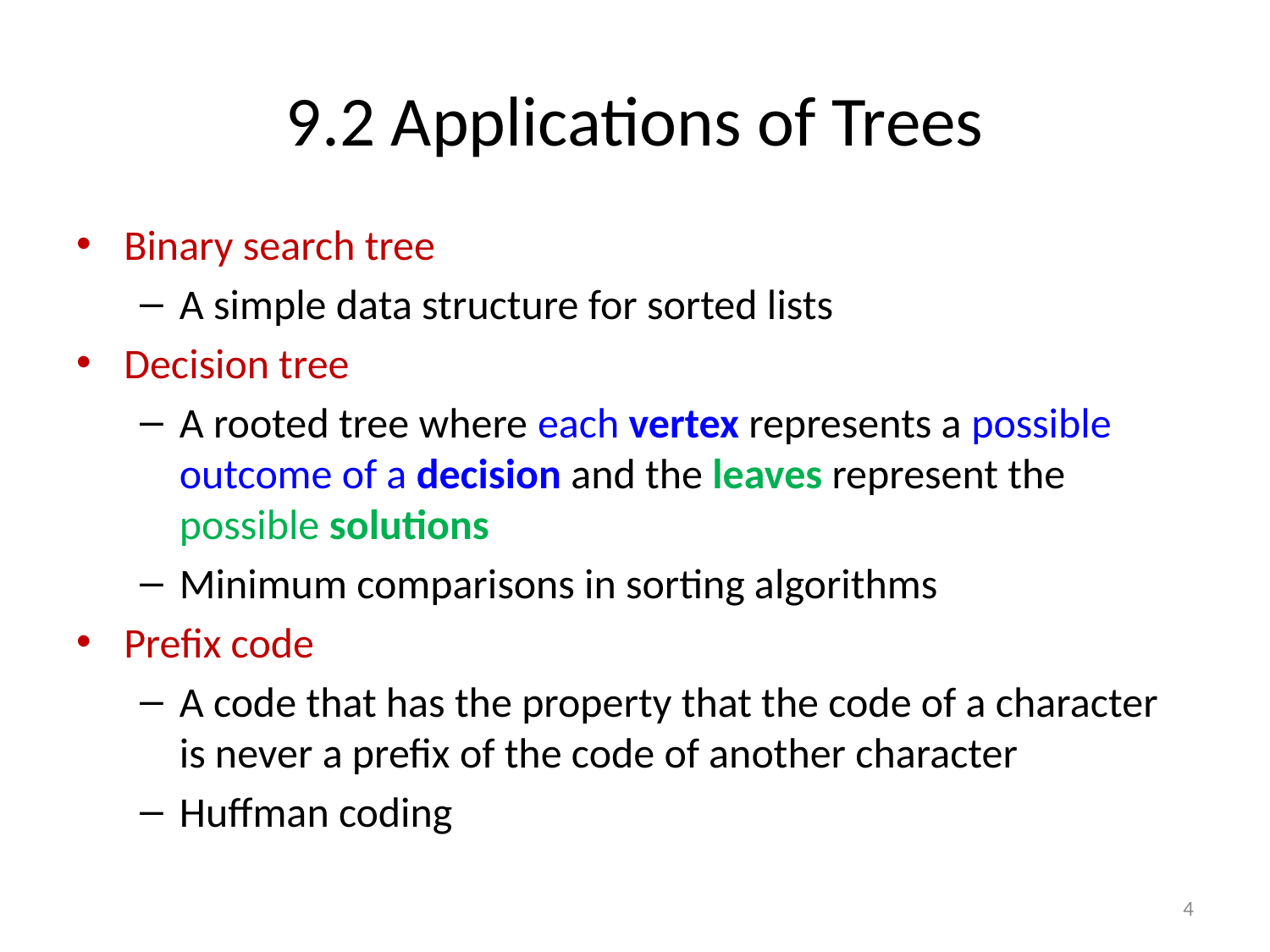

# 9.2 Applications of Trees
Binary search tree
A simple data structure for sorted lists
Decision tree
A rooted tree where each vertex represents a possible outcome of a decision and the leaves represent the possible solutions
Minimum comparisons in sorting algorithms
Prefix code
A code that has the property that the code of a character is never a prefix of the code of another character
Huffman coding

4